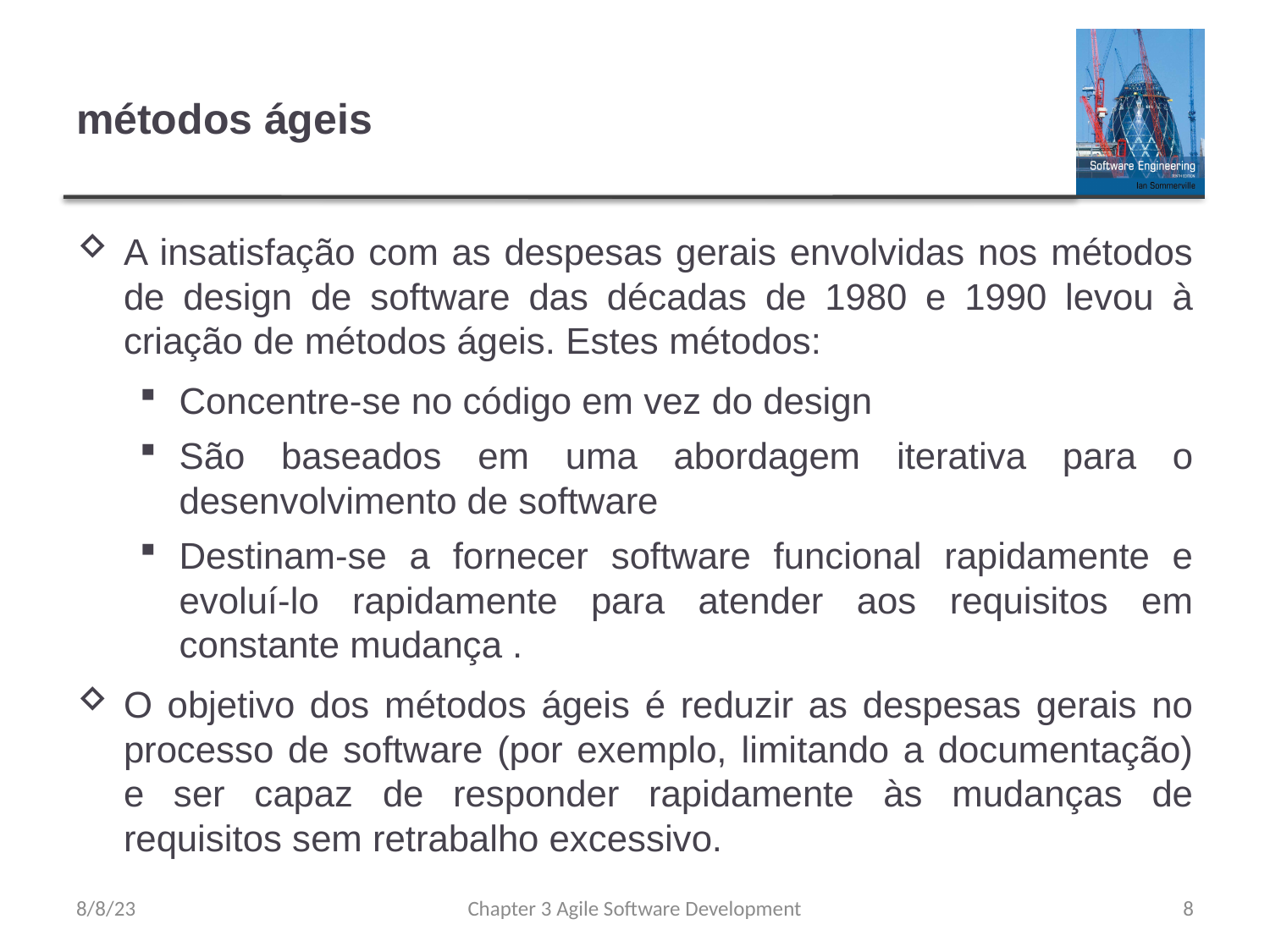

# métodos ágeis
A insatisfação com as despesas gerais envolvidas nos métodos de design de software das décadas de 1980 e 1990 levou à criação de métodos ágeis. Estes métodos:
Concentre-se no código em vez do design
São baseados em uma abordagem iterativa para o desenvolvimento de software
Destinam-se a fornecer software funcional rapidamente e evoluí-lo rapidamente para atender aos requisitos em constante mudança .
O objetivo dos métodos ágeis é reduzir as despesas gerais no processo de software (por exemplo, limitando a documentação) e ser capaz de responder rapidamente às mudanças de requisitos sem retrabalho excessivo.
8/8/23
Chapter 3 Agile Software Development
8